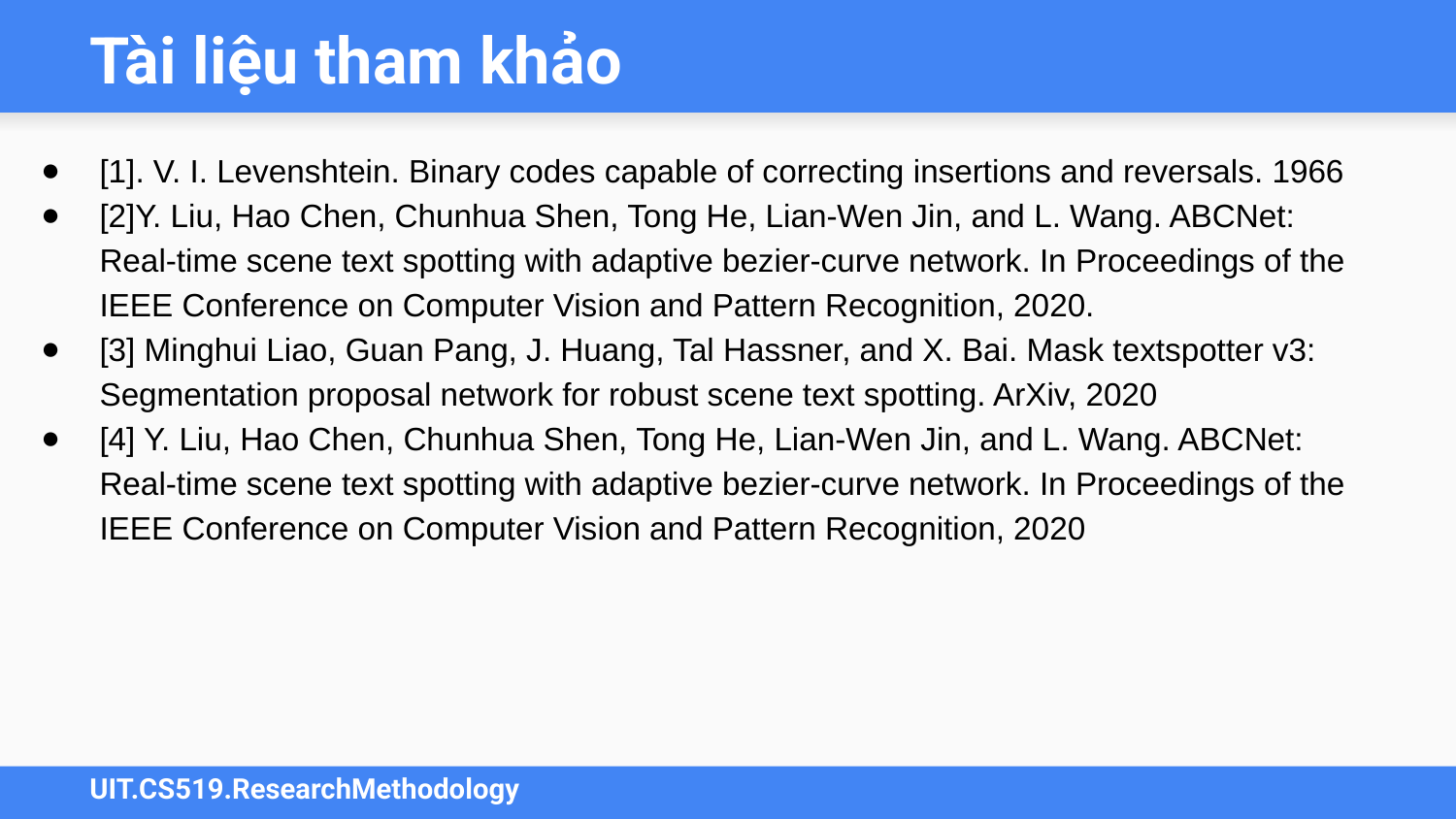

# Tài liệu tham khảo
[1]. V. I. Levenshtein. Binary codes capable of correcting insertions and reversals. 1966
[2]Y. Liu, Hao Chen, Chunhua Shen, Tong He, Lian-Wen Jin, and L. Wang. ABCNet: Real-time scene text spotting with adaptive bezier-curve network. In Proceedings of the IEEE Conference on Computer Vision and Pattern Recognition, 2020.
[3] Minghui Liao, Guan Pang, J. Huang, Tal Hassner, and X. Bai. Mask textspotter v3: Segmentation proposal network for robust scene text spotting. ArXiv, 2020
[4] Y. Liu, Hao Chen, Chunhua Shen, Tong He, Lian-Wen Jin, and L. Wang. ABCNet: Real-time scene text spotting with adaptive bezier-curve network. In Proceedings of the IEEE Conference on Computer Vision and Pattern Recognition, 2020